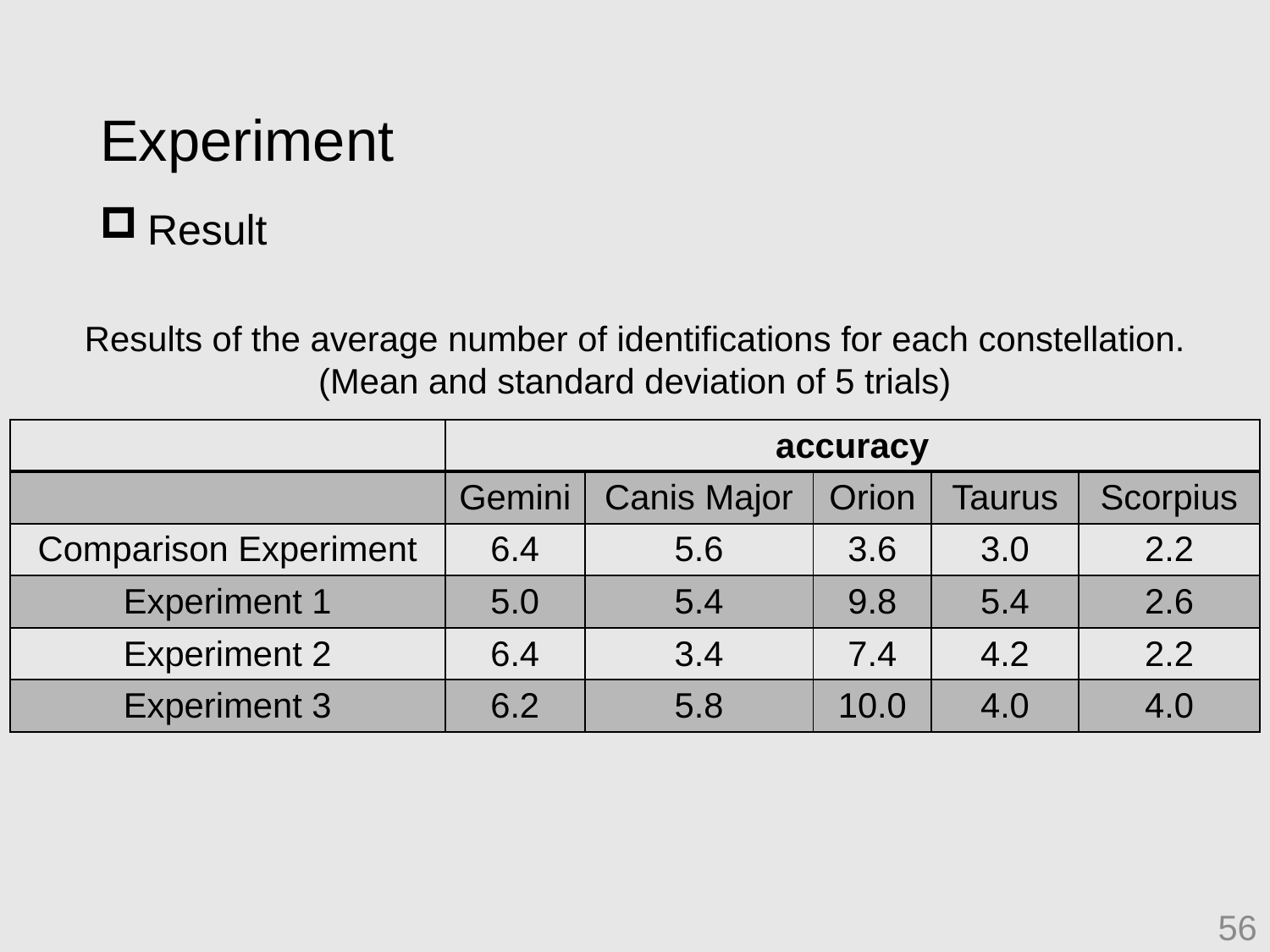

# Experiment
Result
Results of the average number of identiﬁcations for each constellation.
(Mean and standard deviation of 5 trials)
|  | accuracy |  |  |  |  |
| --- | --- | --- | --- | --- | --- |
|  | Gemini | Canis Major | Orion | Taurus | Scorpius |
| Comparison Experiment | 6.4 | 5.6 | 3.6 | 3.0 | 2.2 |
| Experiment 1 | 5.0 | 5.4 | 9.8 | 5.4 | 2.6 |
| Experiment 2 | 6.4 | 3.4 | 7.4 | 4.2 | 2.2 |
| Experiment 3 | 6.2 | 5.8 | 10.0 | 4.0 | 4.0 |
56